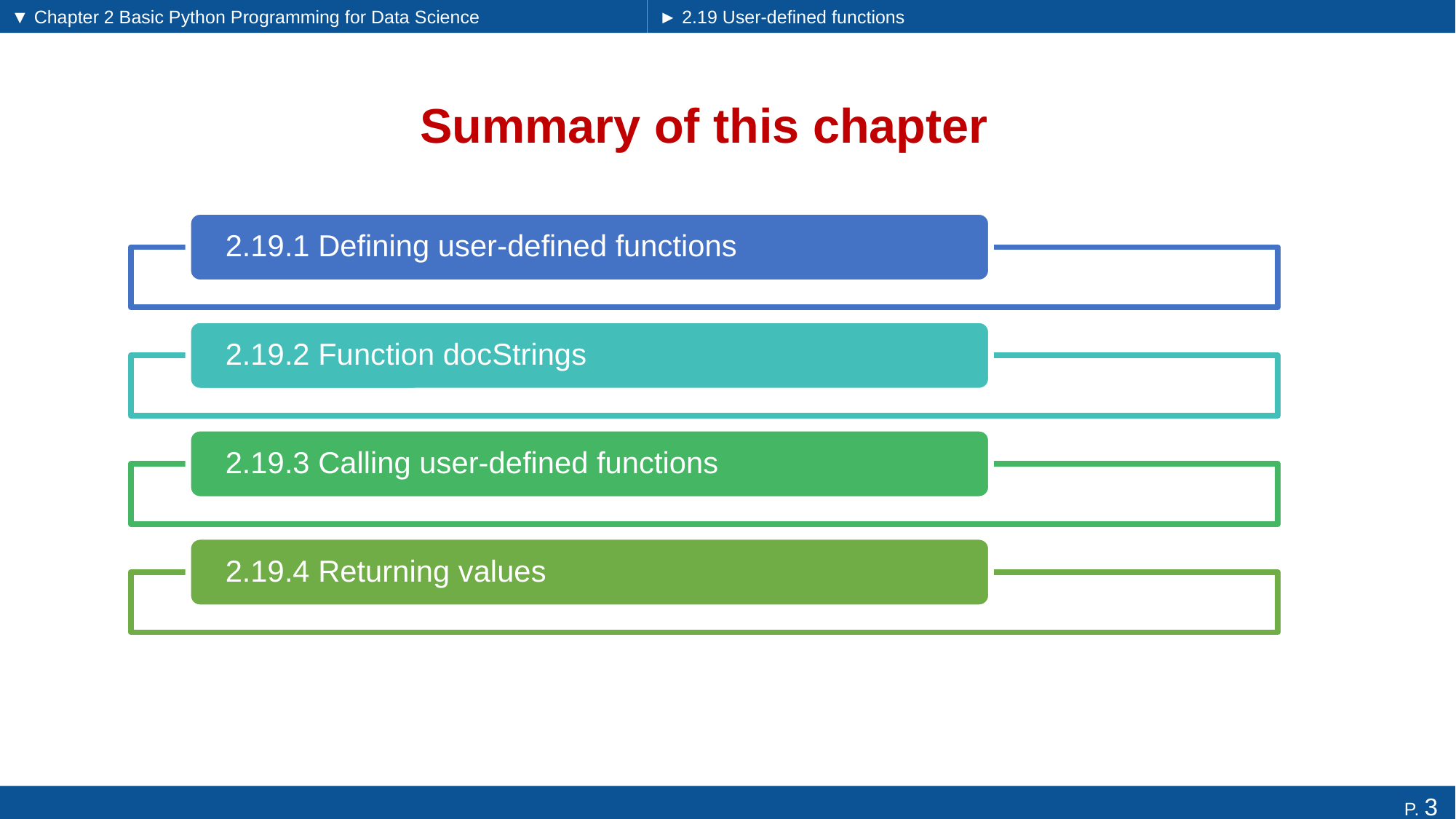

▼ Chapter 2 Basic Python Programming for Data Science
► 2.19 User-defined functions
# Summary of this chapter
2.19.1 Defining user-defined functions
2.19.2 Function docStrings
2.19.3 Calling user-defined functions
2.19.4 Returning values